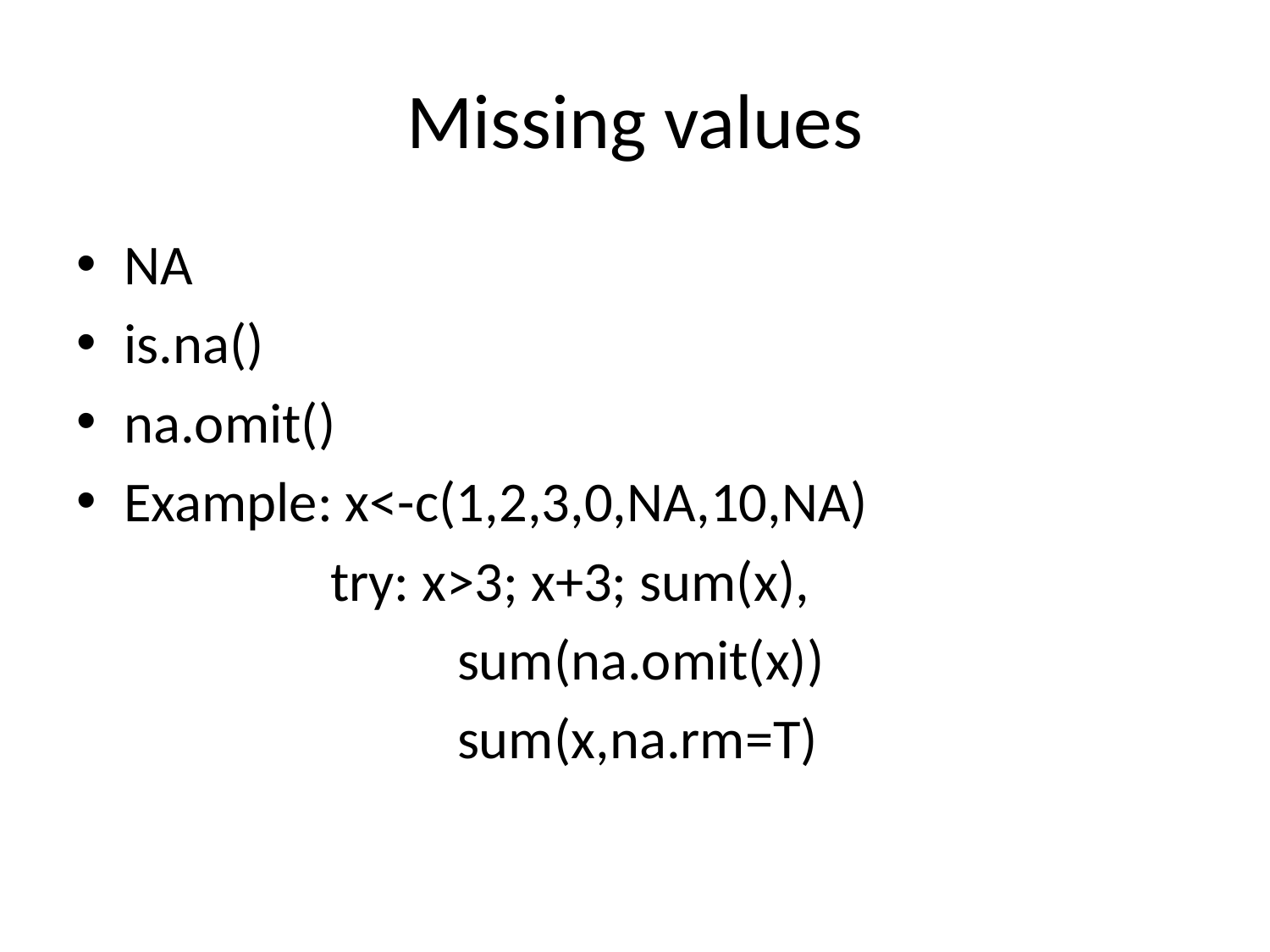

# Missing values
NA
is.na()
na.omit()
Example: x<-c(1,2,3,0,NA,10,NA)
		try: x>3; x+3; sum(x),
			sum(na.omit(x))
			sum(x,na.rm=T)